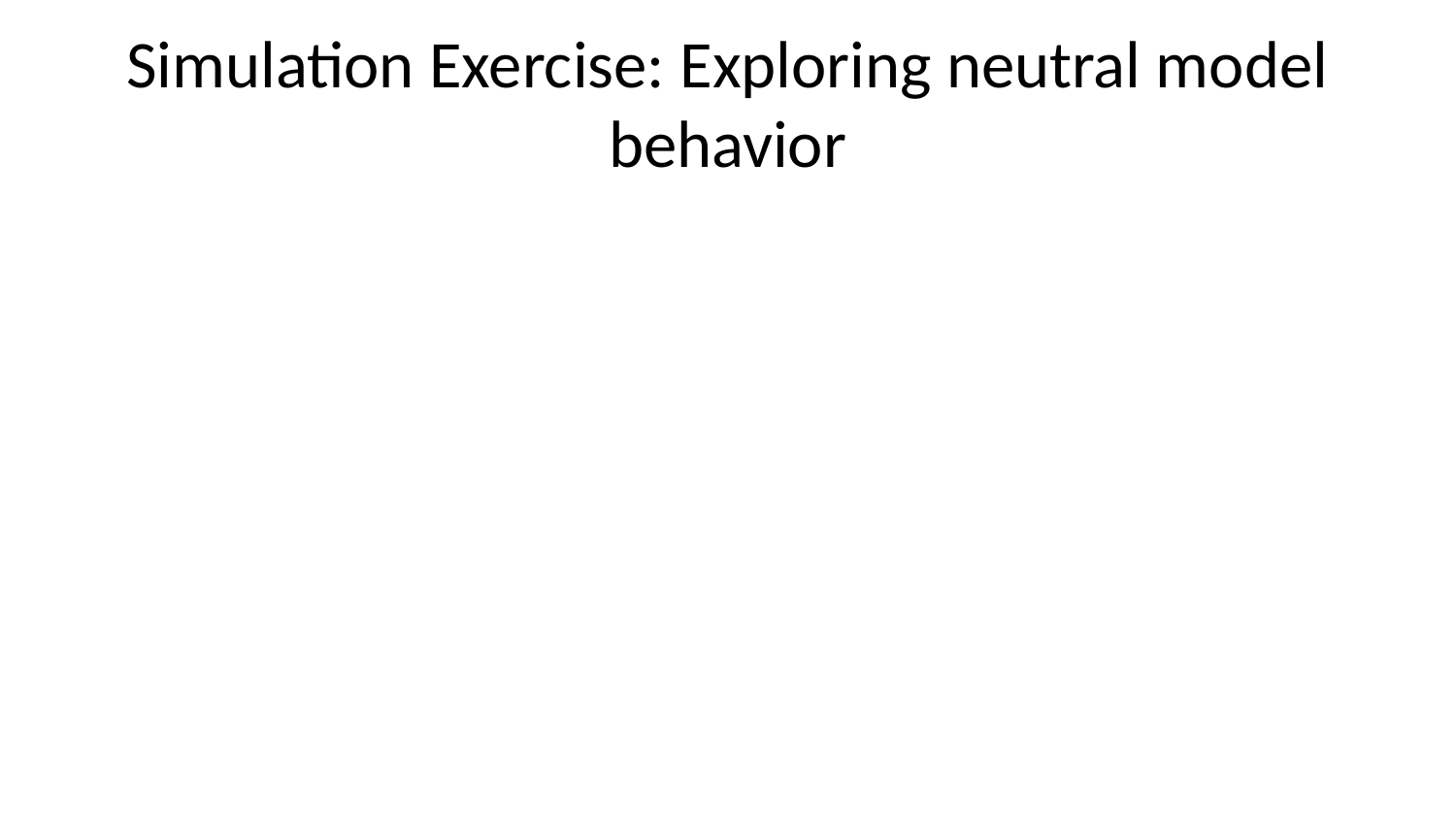

# Simulation Exercise: Exploring neutral model behavior